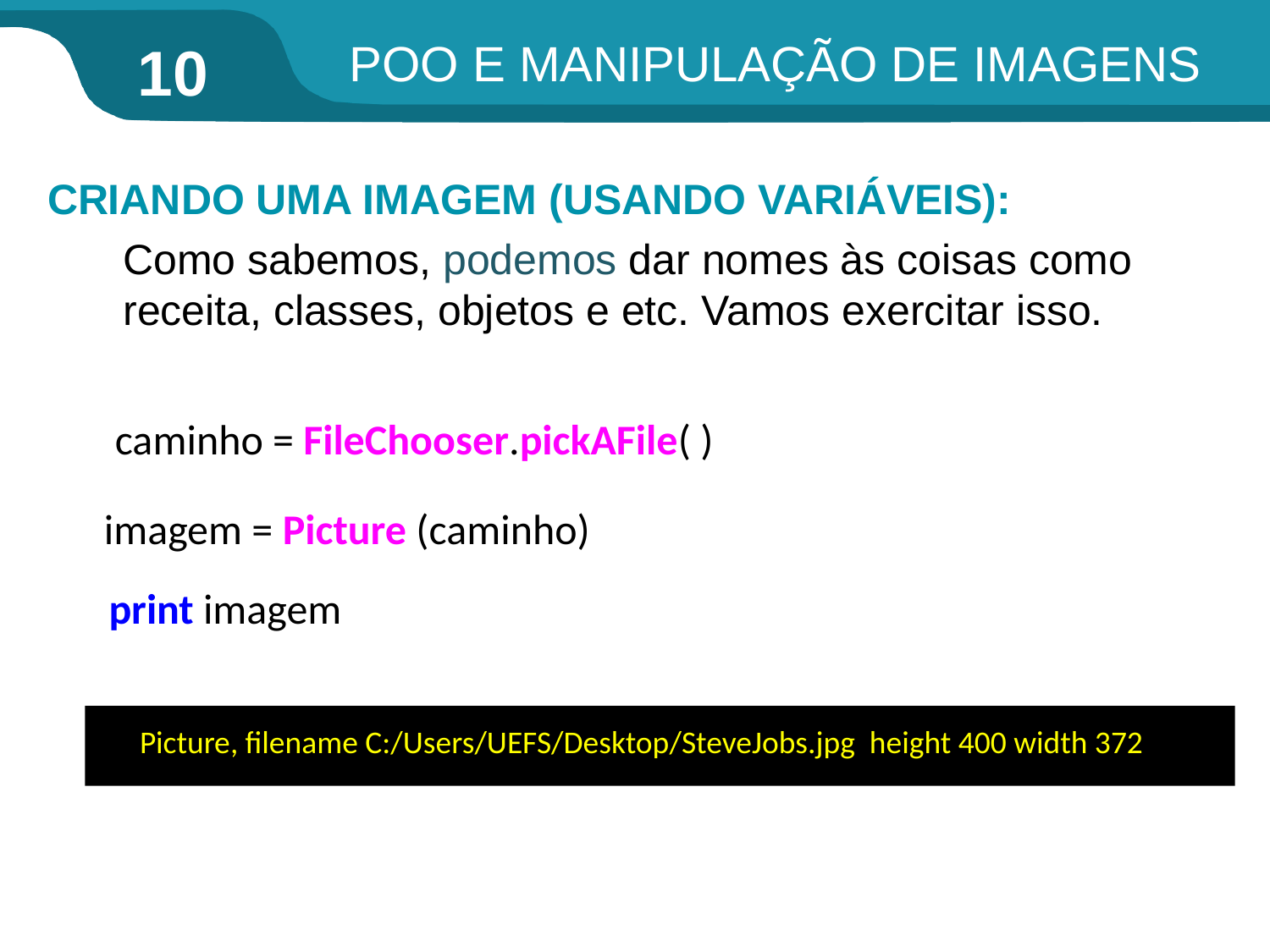

POO E MANIPULAÇÃO DE IMAGENS
10
CRIANDO UMA IMAGEM (USANDO VARIÁVEIS):
Como sabemos, podemos dar nomes às coisas como
receita, classes, objetos e etc. Vamos exercitar isso.
caminho = FileChooser.pickAFile( )
imagem = Picture (caminho)
print imagem

Picture, filename C:/Users/UEFS/Desktop/SteveJobs.jpg  height 400 width 372